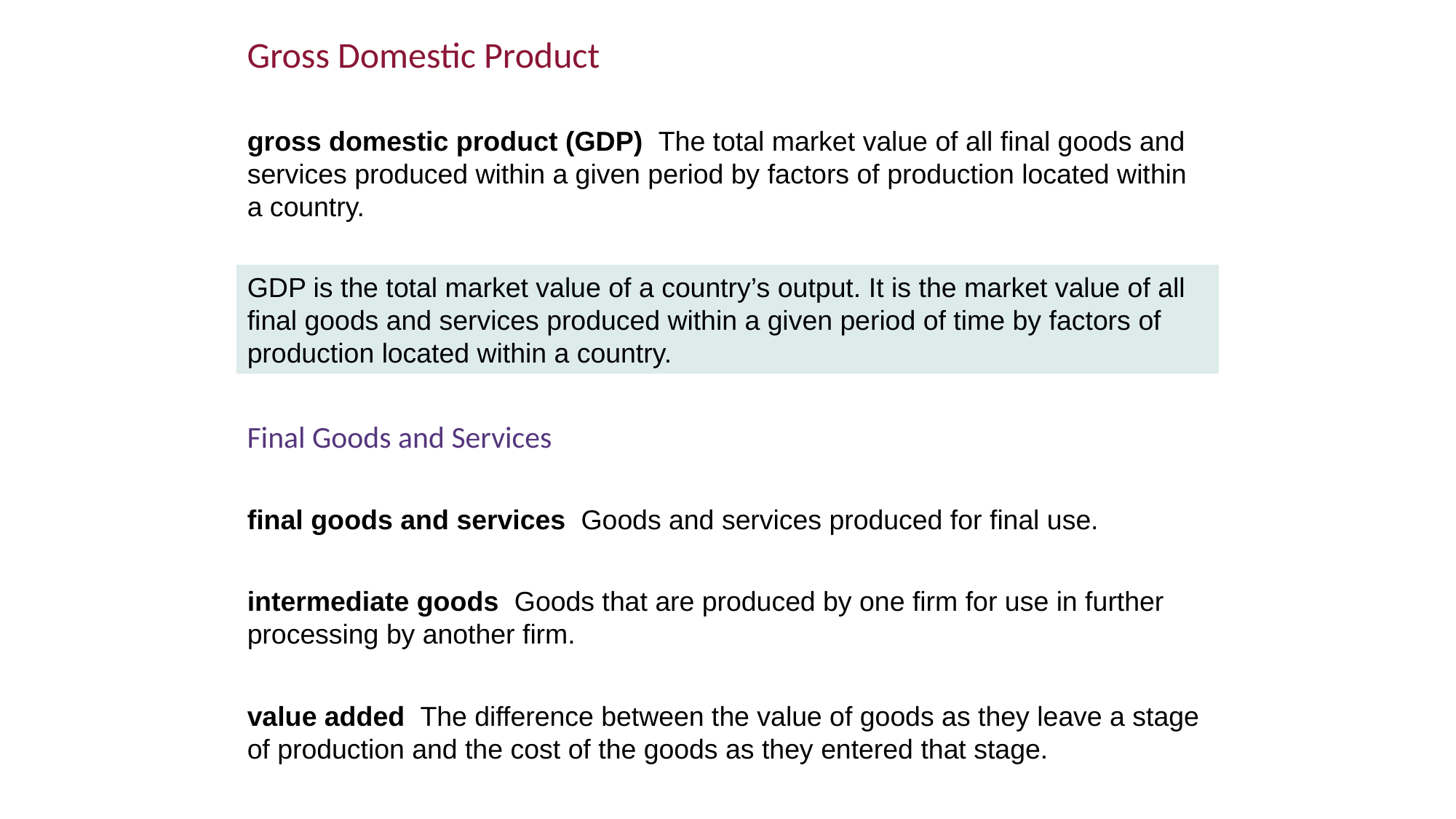

Gross Domestic Product
gross domestic product (GDP)  The total market value of all final goods and services produced within a given period by factors of production located within a country.
GDP is the total market value of a country’s output. It is the market value of all final goods and services produced within a given period of time by factors of production located within a country.
Final Goods and Services
final goods and services  Goods and services produced for final use.
intermediate goods  Goods that are produced by one firm for use in further processing by another firm.
value added  The difference between the value of goods as they leave a stage of production and the cost of the goods as they entered that stage.